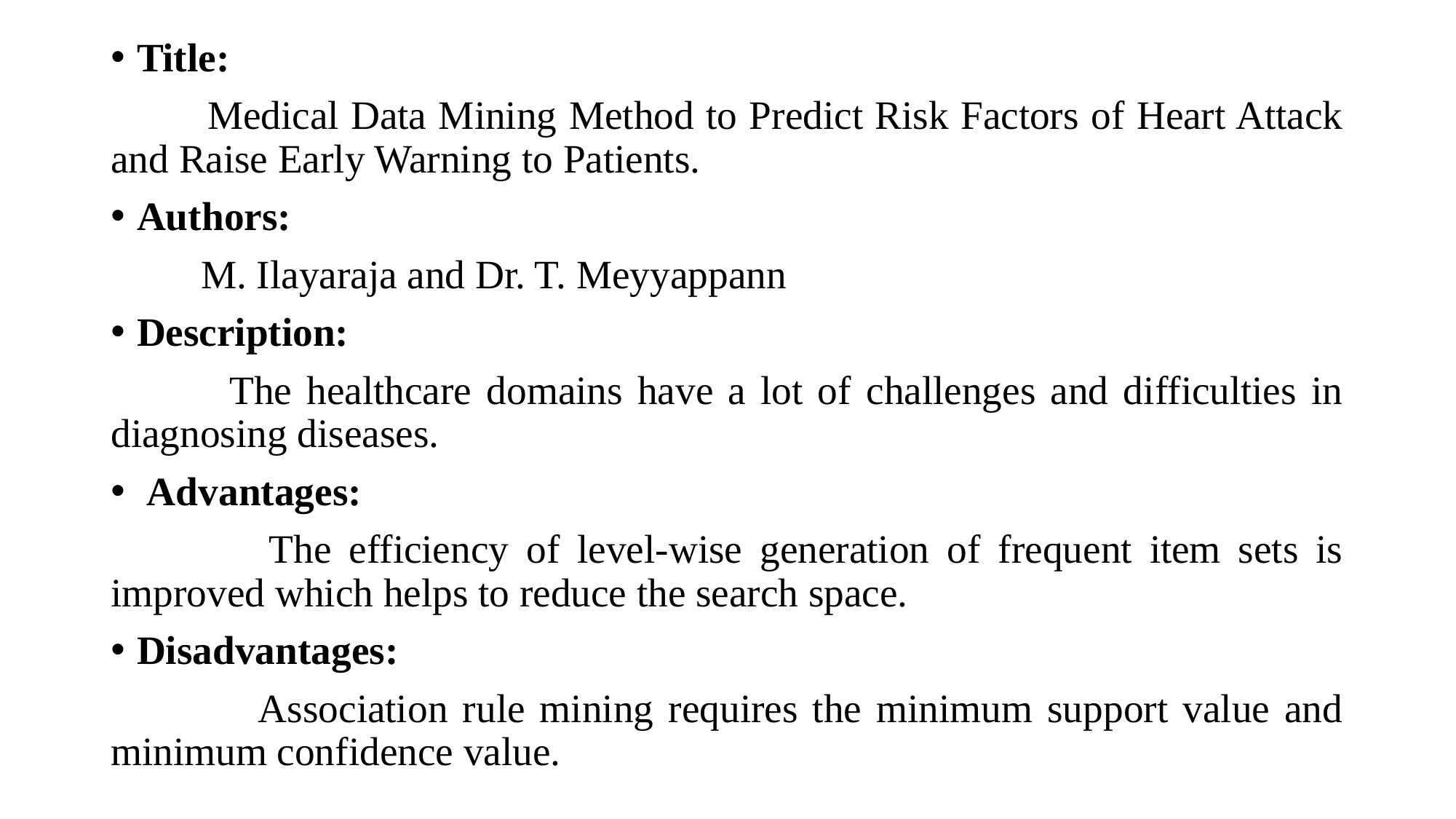

Title:
        Medical Data Mining Method to Predict Risk Factors of Heart Attack and Raise Early Warning to Patients.
Authors:
         M. Ilayaraja and Dr. T. Meyyappann
Description:
        The healthcare domains have a lot of challenges and difficulties in diagnosing diseases.
 Advantages:
         The efficiency of level-wise generation of frequent item sets is improved which helps to reduce the search space.
Disadvantages:
          Association rule mining requires the minimum support value and minimum confidence value.